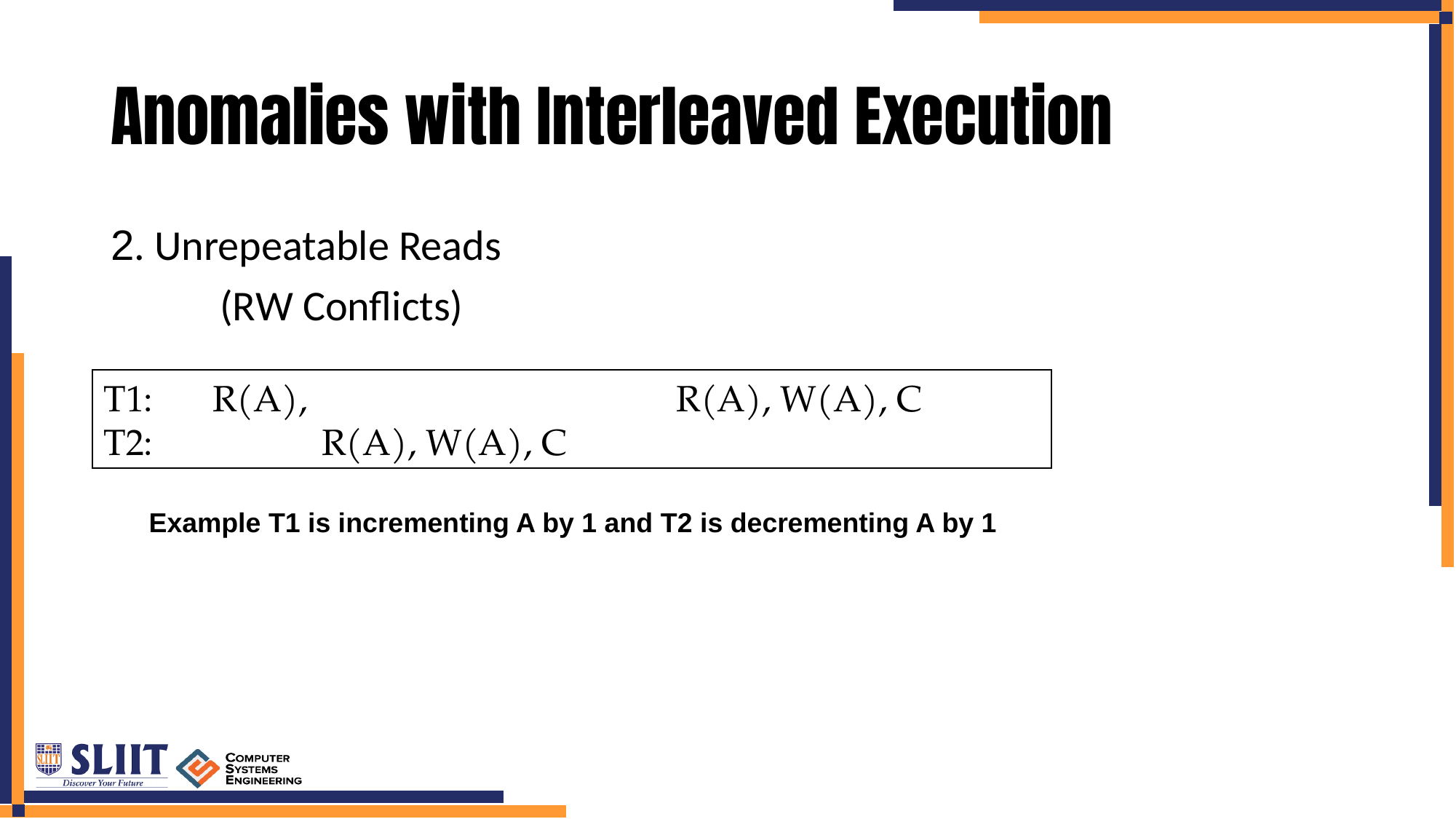

# Anomalies with Interleaved Execution
2. Unrepeatable Reads
	(RW Conflicts)
T1:	R(A),  		     	   R(A), W(A), C
T2:		R(A), W(A), C
Example T1 is incrementing A by 1 and T2 is decrementing A by 1